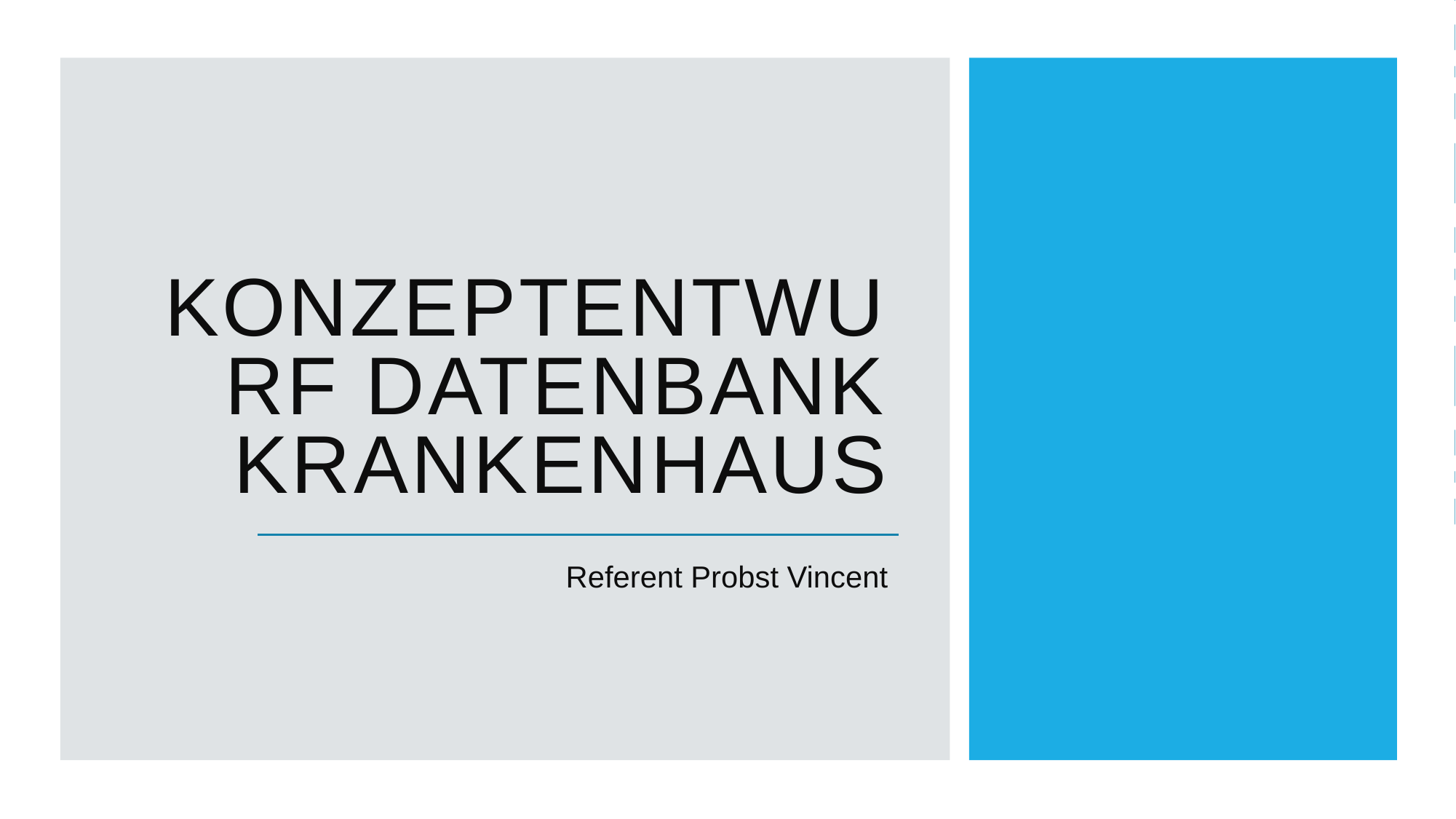

# Konzeptentwurf Datenbank Krankenhaus
Referent Probst Vincent